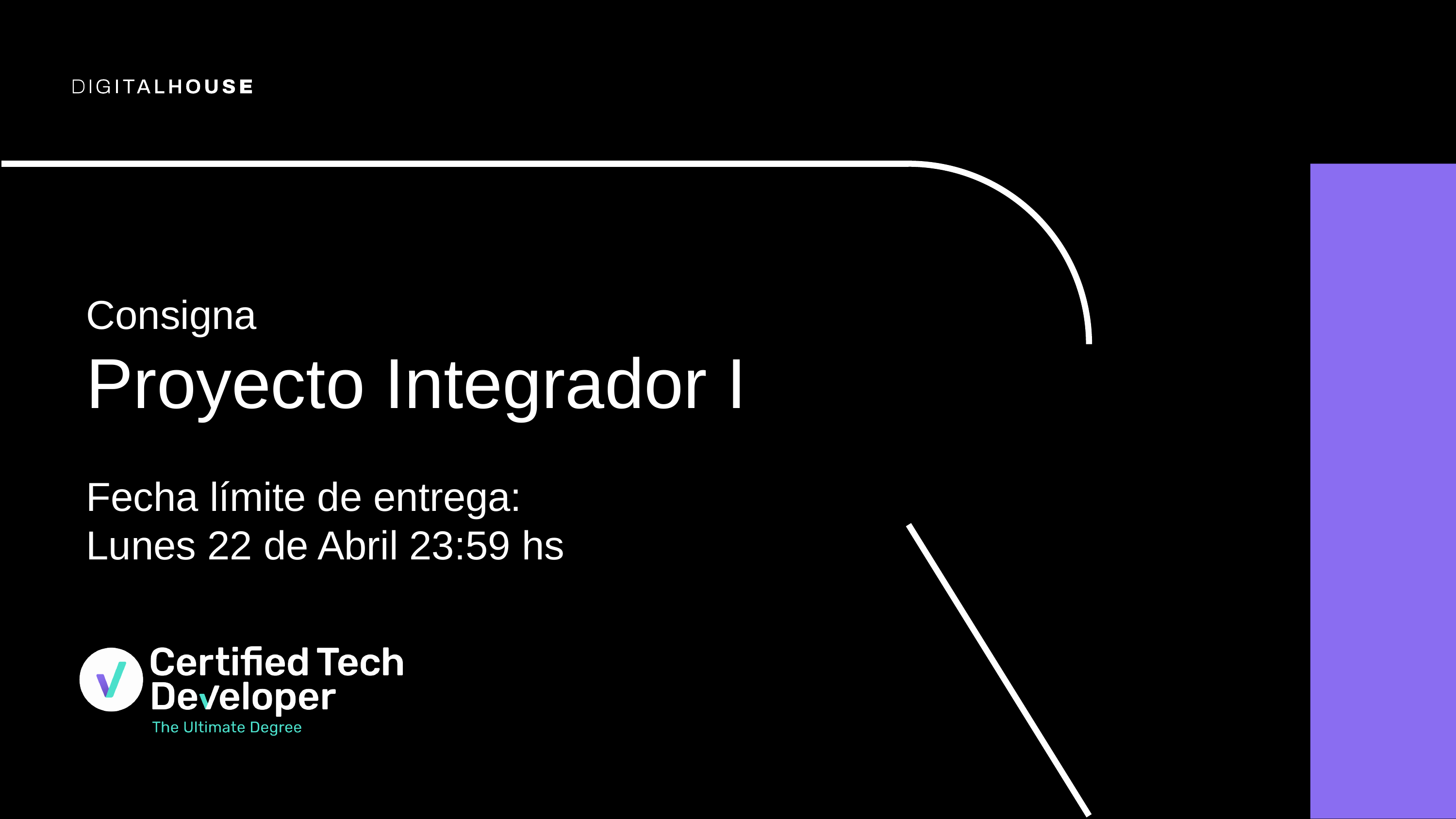

# Consigna
Proyecto Integrador I

Fecha límite de entrega:
Lunes 22 de Abril 23:59 hs